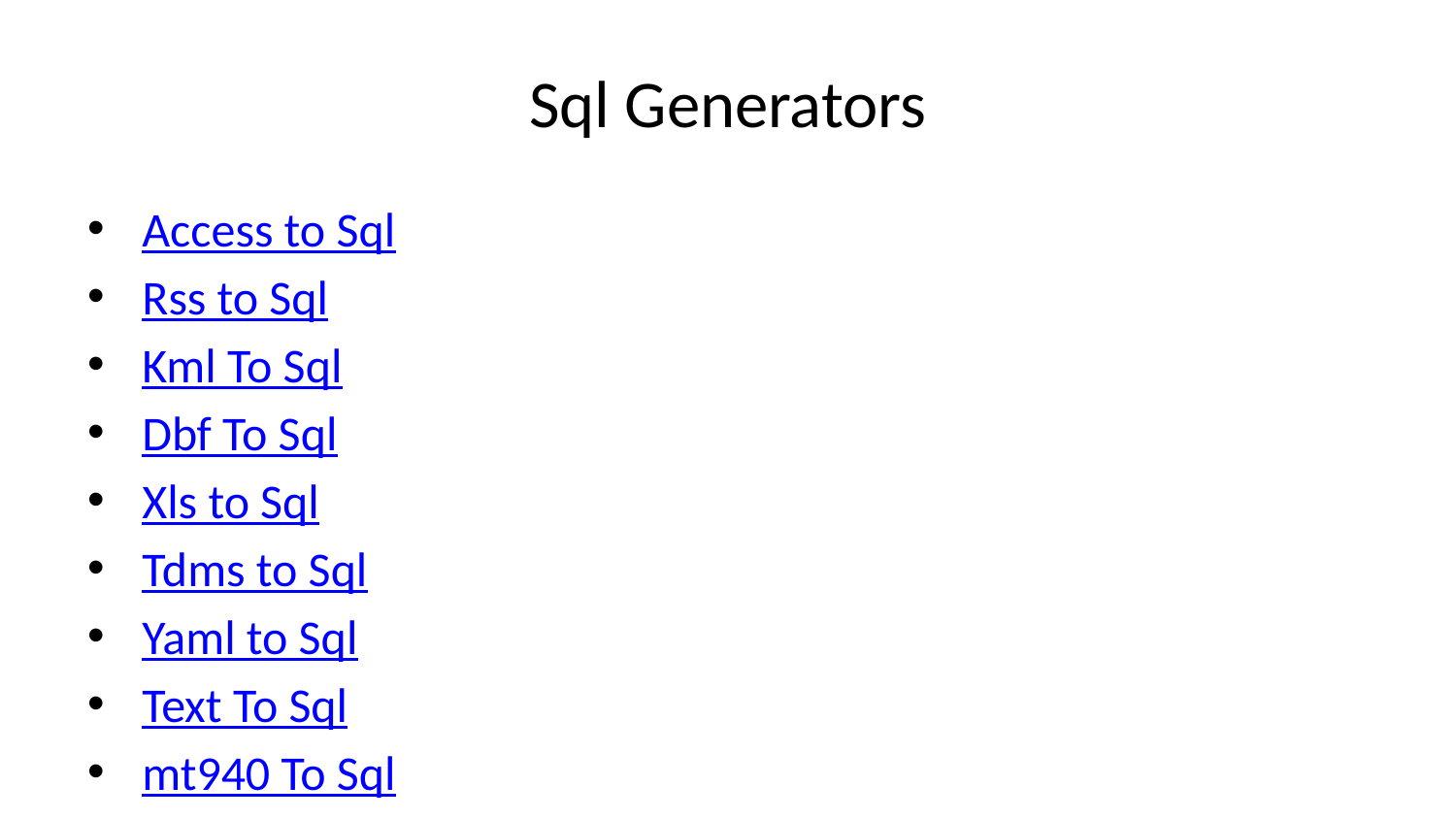

# Sql Generators
Access to Sql
Rss to Sql
Kml To Sql
Dbf To Sql
Xls to Sql
Tdms to Sql
Yaml to Sql
Text To Sql
mt940 To Sql
Sqlite To Sql Script
BAI To Sql
ACH To Sql
Vcf To Sql
ics To Sql
Tsv To Sql
Excel To Sql
Csv To Sql
Json to Sql
Xml To Sql
Tab To Sql
Spss To Sql
Gpx To Sql
Evtx To Sql